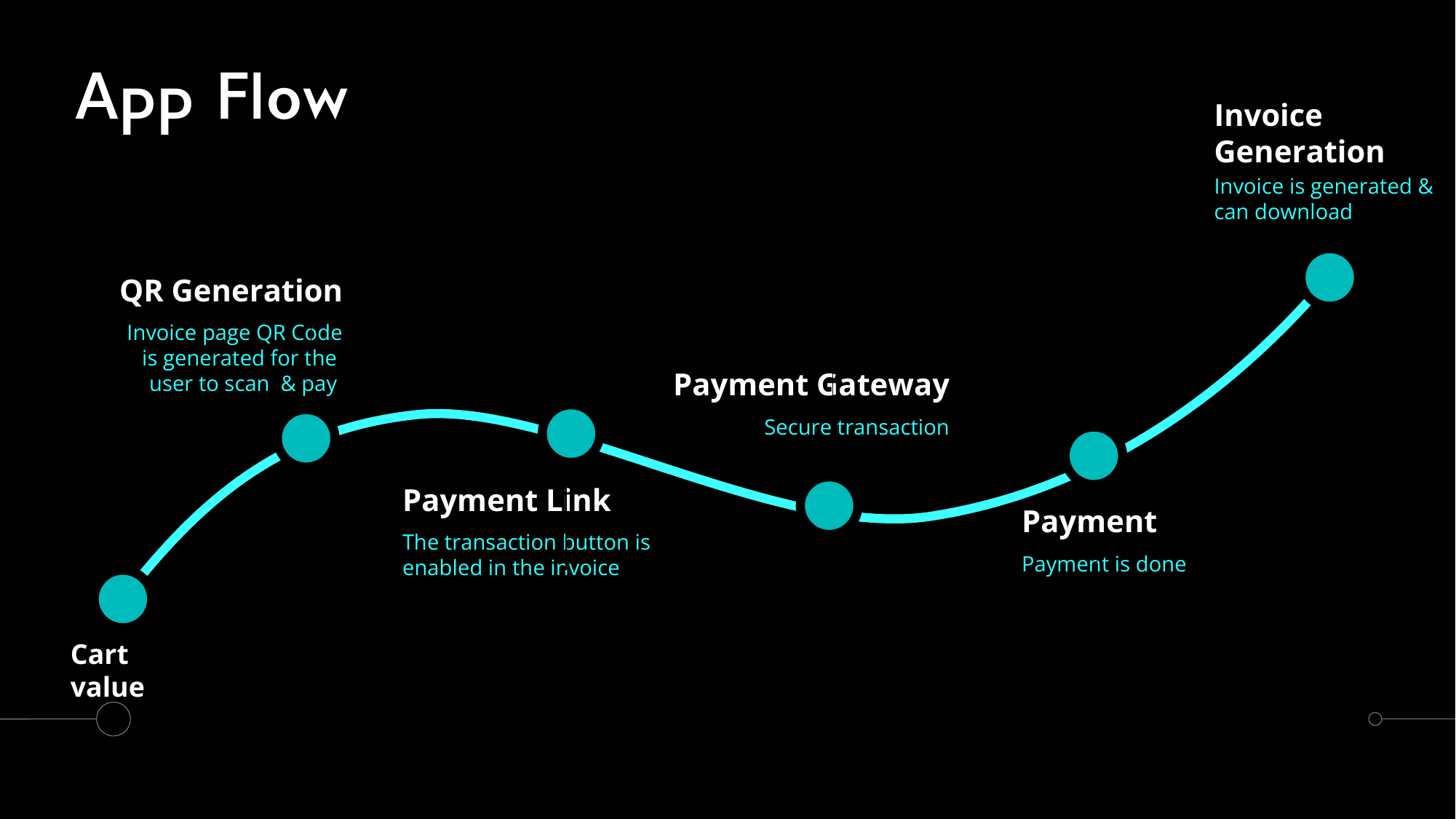

# App Flow
Invoice Generation
Invoice is generated & can download

QR Generation
Invoice page QR Code is generated for the  user to scan  & pay

Payment Gateway
Secure transaction

Payment Link
The transaction button is enabled in the invoice

Payment
Payment is done

Cart
value